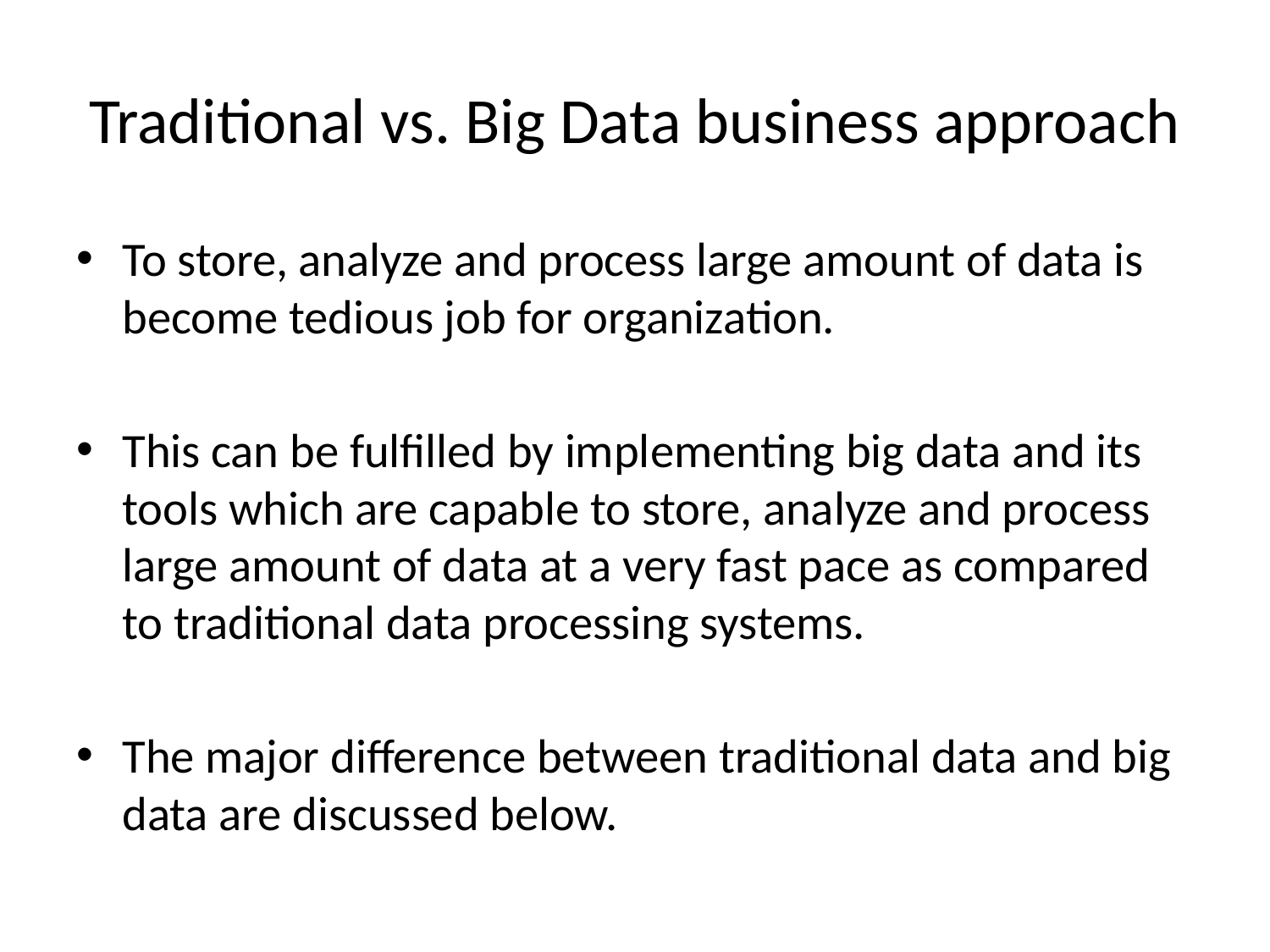

# Traditional vs. Big Data business approach
To store, analyze and process large amount of data is become tedious job for organization.

This can be fulfilled by implementing big data and its tools which are capable to store, analyze and process large amount of data at a very fast pace as compared to traditional data processing systems.

The major difference between traditional data and big data are discussed below.